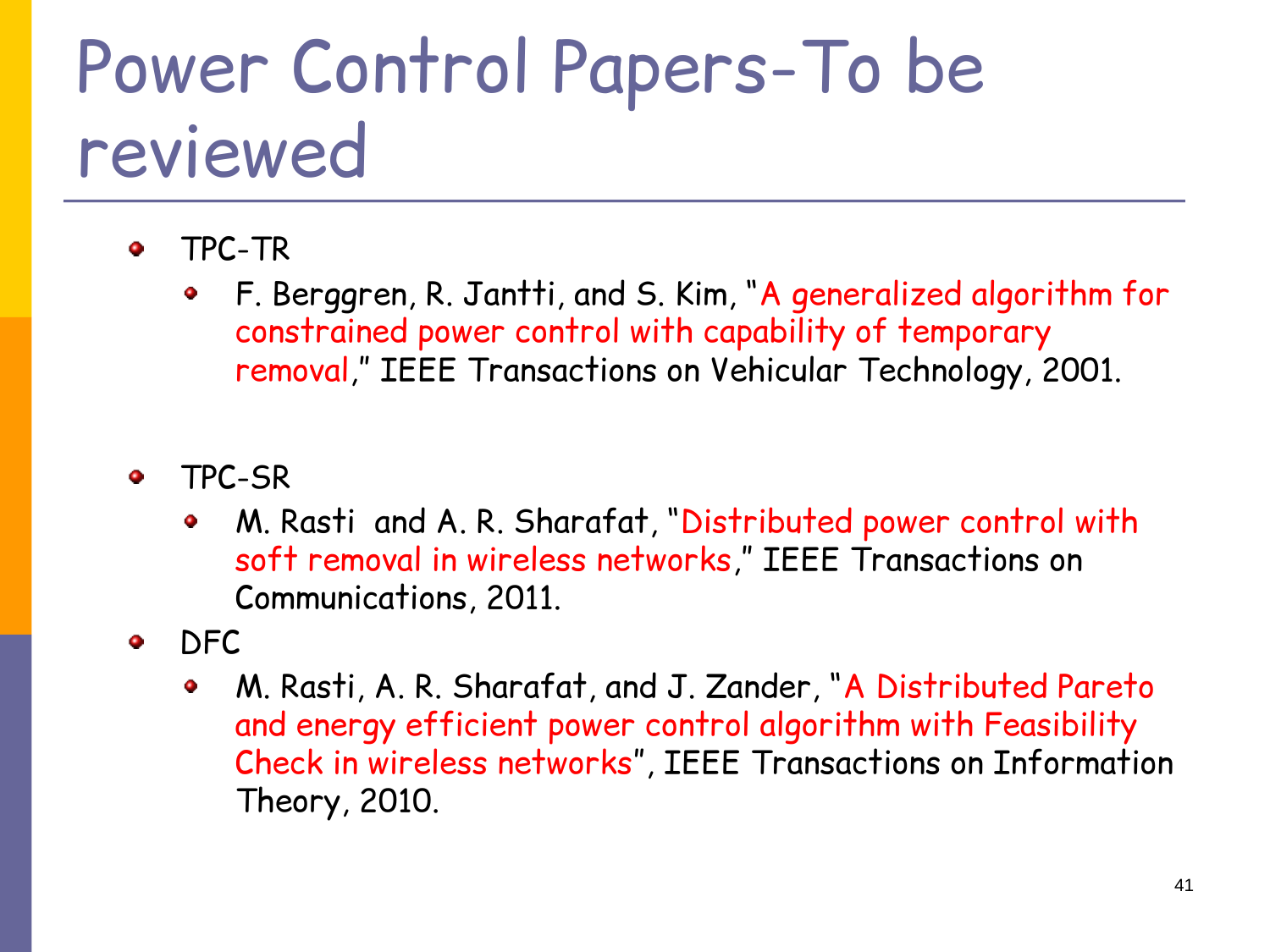

# Power Control Papers-To be reviewed
TPC-TR
F. Berggren, R. Jantti, and S. Kim, “A generalized algorithm for constrained power control with capability of temporary removal,” IEEE Transactions on Vehicular Technology, 2001.

TPC-SR
M. Rasti  and A. R. Sharafat, “Distributed power control with soft removal in wireless networks,” IEEE Transactions on Communications, 2011.
DFC
M. Rasti, A. R. Sharafat, and J. Zander, “A Distributed Pareto and energy efficient power control algorithm with Feasibility Check in wireless networks”, IEEE Transactions on Information Theory, 2010.

41